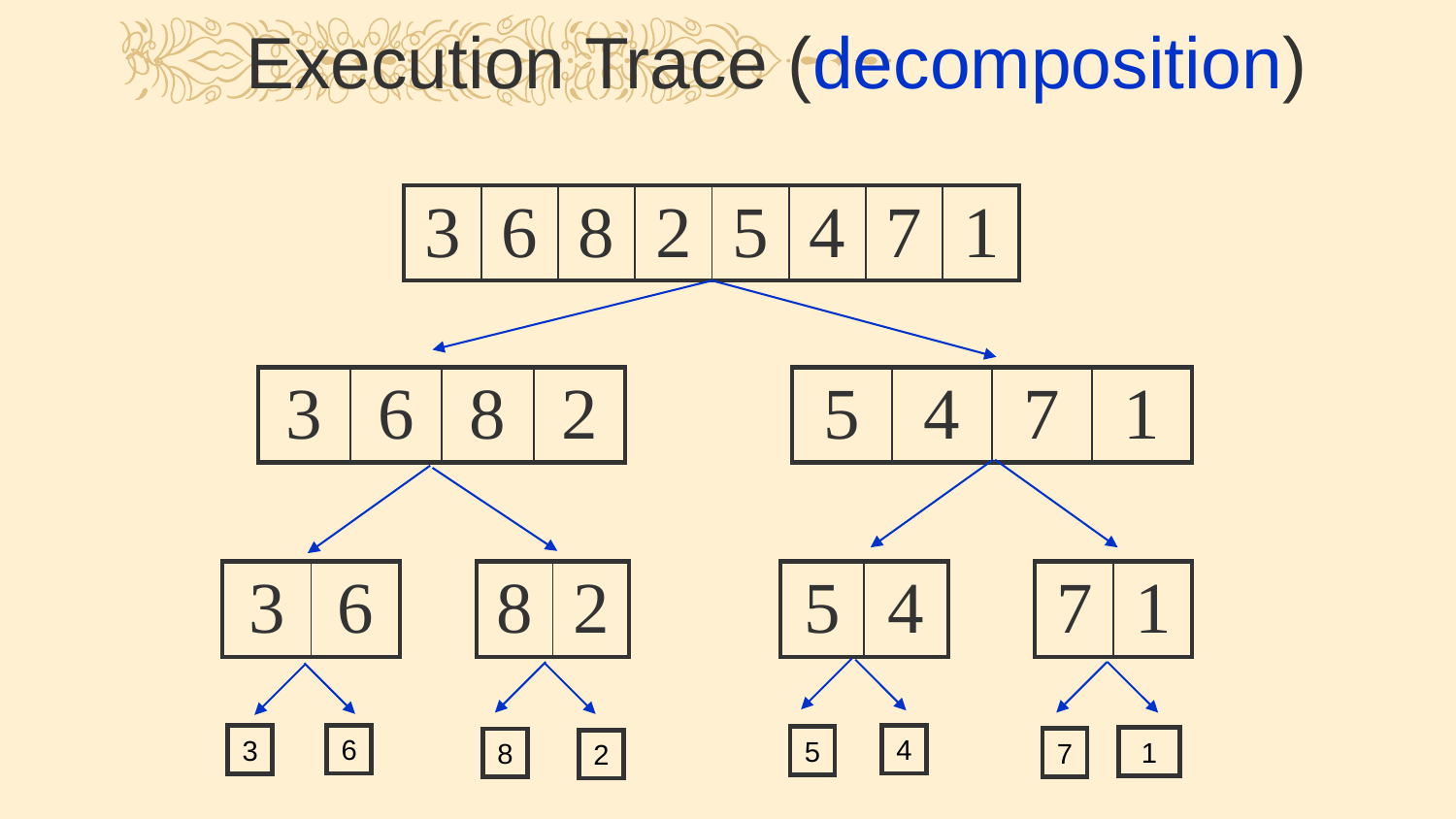

# Execution Trace (decomposition)

| 3 | 6 | 8 | 2 | 5 | 4 | 7 | 1 |
| --- | --- | --- | --- | --- | --- | --- | --- |

| 3 | 6 | 8 | 2 |
| --- | --- | --- | --- |
| 5 | 4 | 7 | 1 |
| --- | --- | --- | --- |

| 3 | 6 |
| --- | --- |
| 8 | 2 |
| --- | --- |
| 5 | 4 |
| --- | --- |
| 7 | 1 |
| --- | --- |

6
4
3
5
1
7
8
2